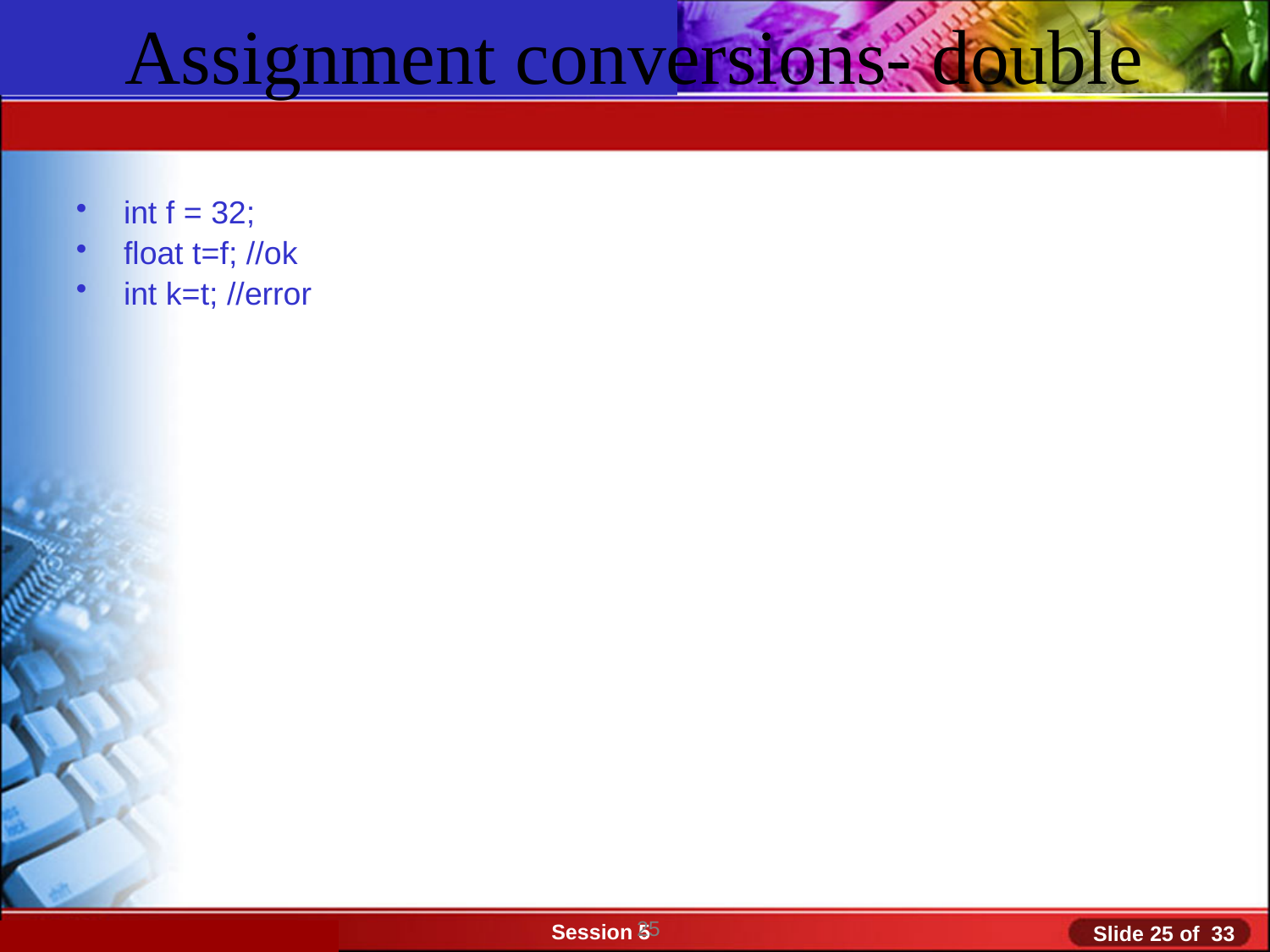

# Assignment conversions- double
int f = 32;
float t=f; //ok
int k=t; //error

25